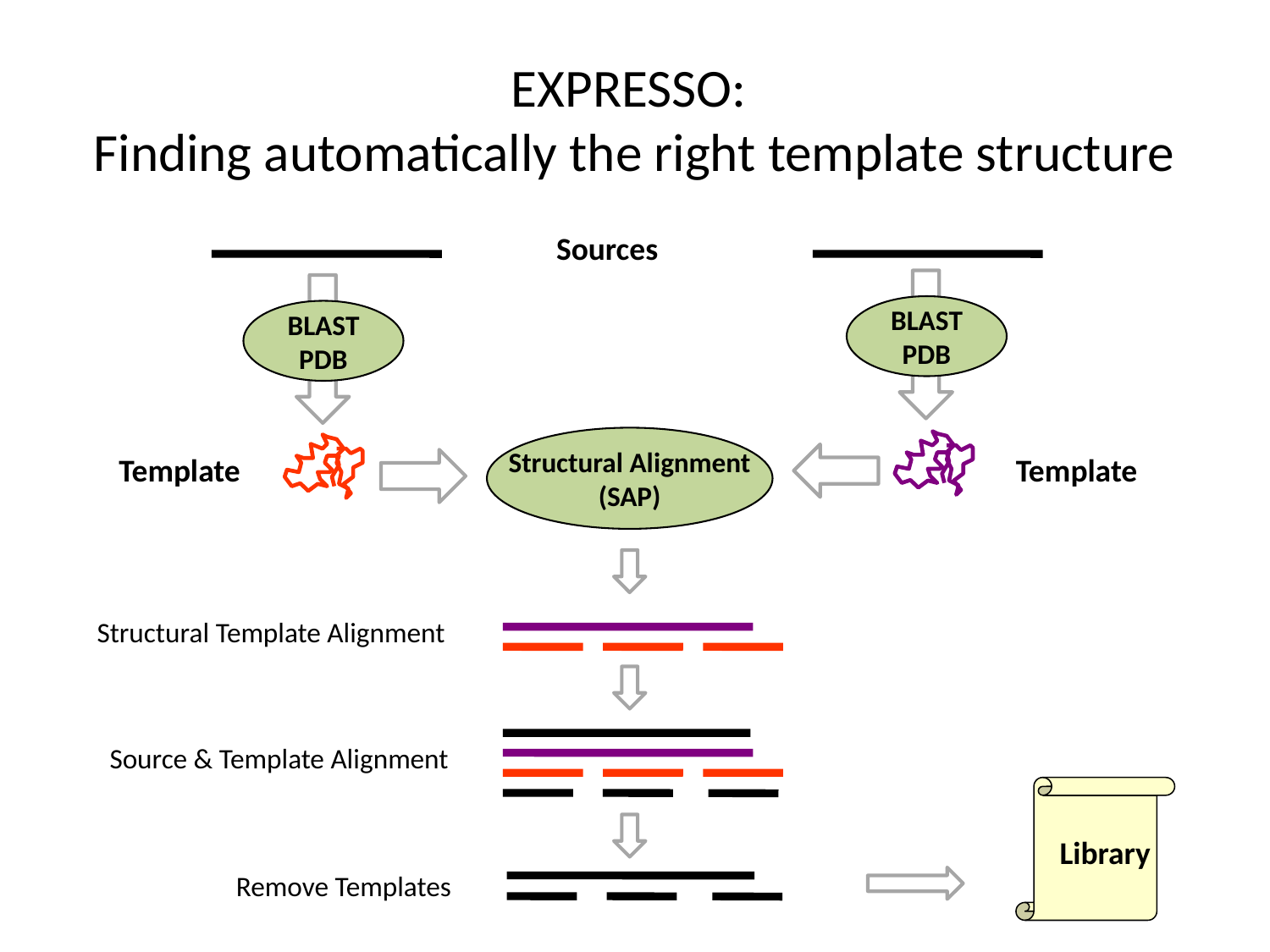

# EXPRESSO: Finding automatically the right template structure
Sources

BLAST
PDB
BLAST
PDB
Structural Alignment
(SAP)

Template
Template

Structural Template Alignment

Source & Template Alignment

Library

Remove Templates